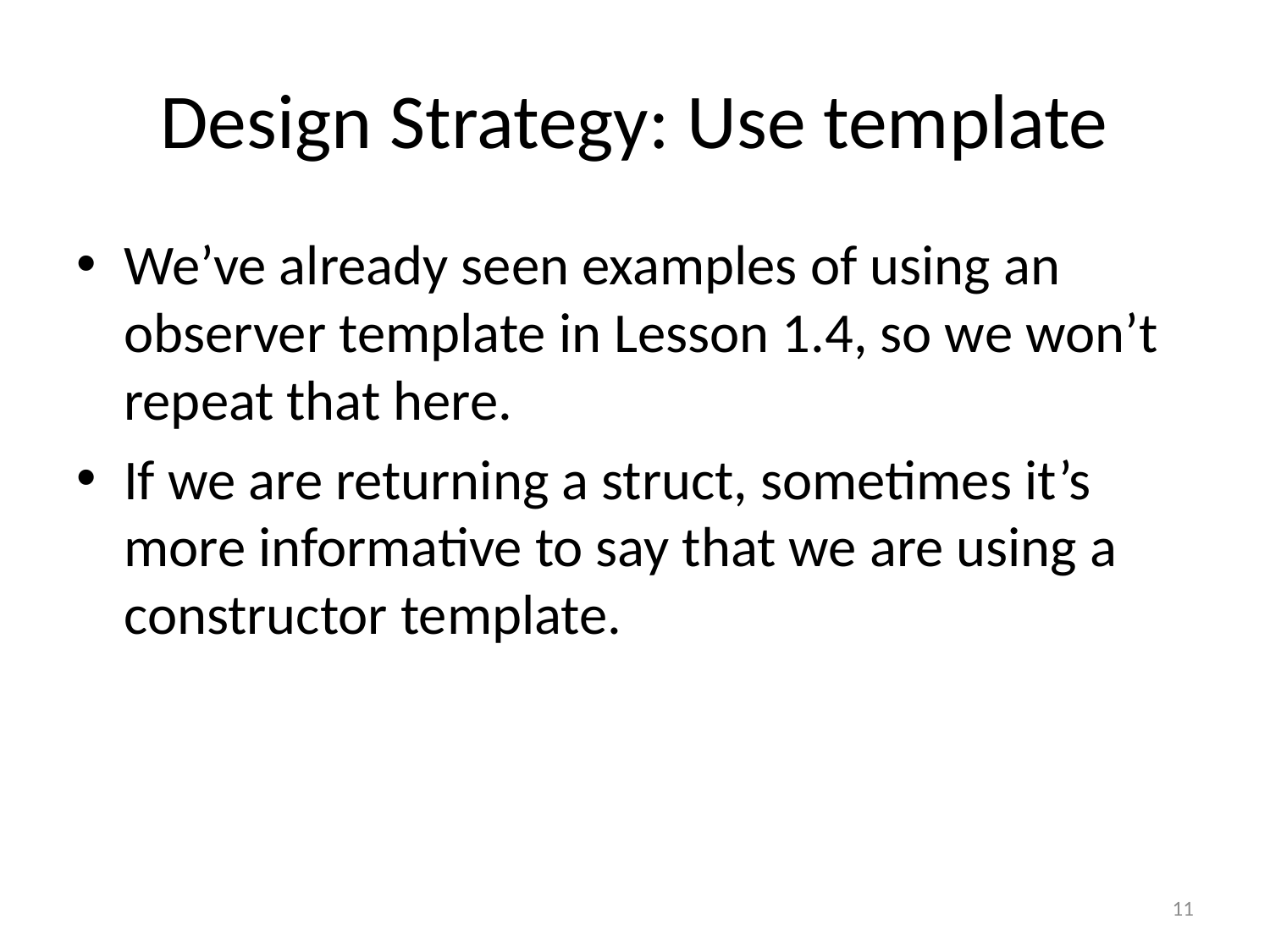

# Design Strategy: Use template
We’ve already seen examples of using an observer template in Lesson 1.4, so we won’t repeat that here.
If we are returning a struct, sometimes it’s more informative to say that we are using a constructor template.

11